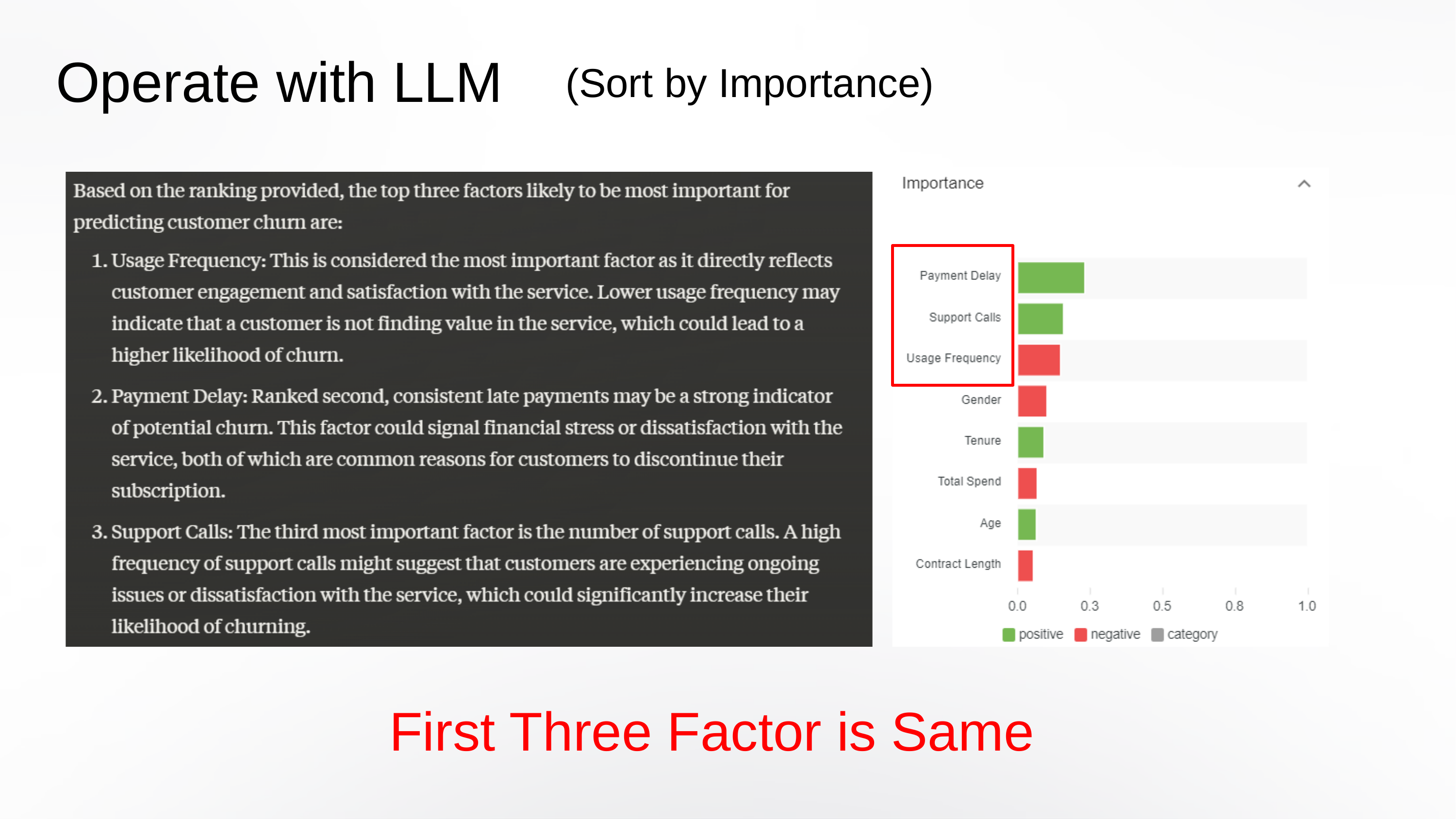

(Sort by Importance)
Operate with LLM

First Three Factor is Same